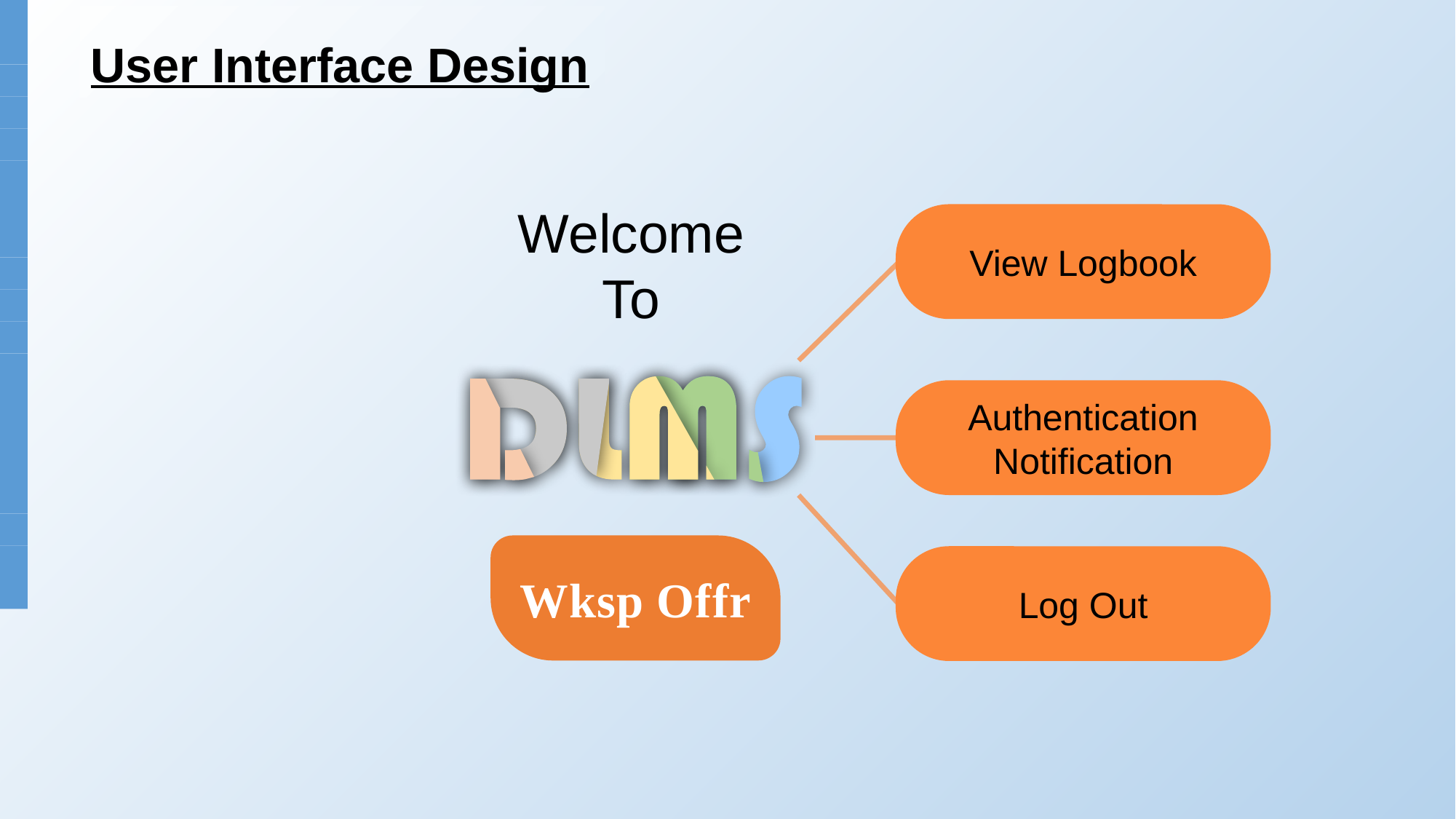

safkat

User Interface Design

Welcome To
View Logbook

Authentication Notification

Wksp Offr

Log Out